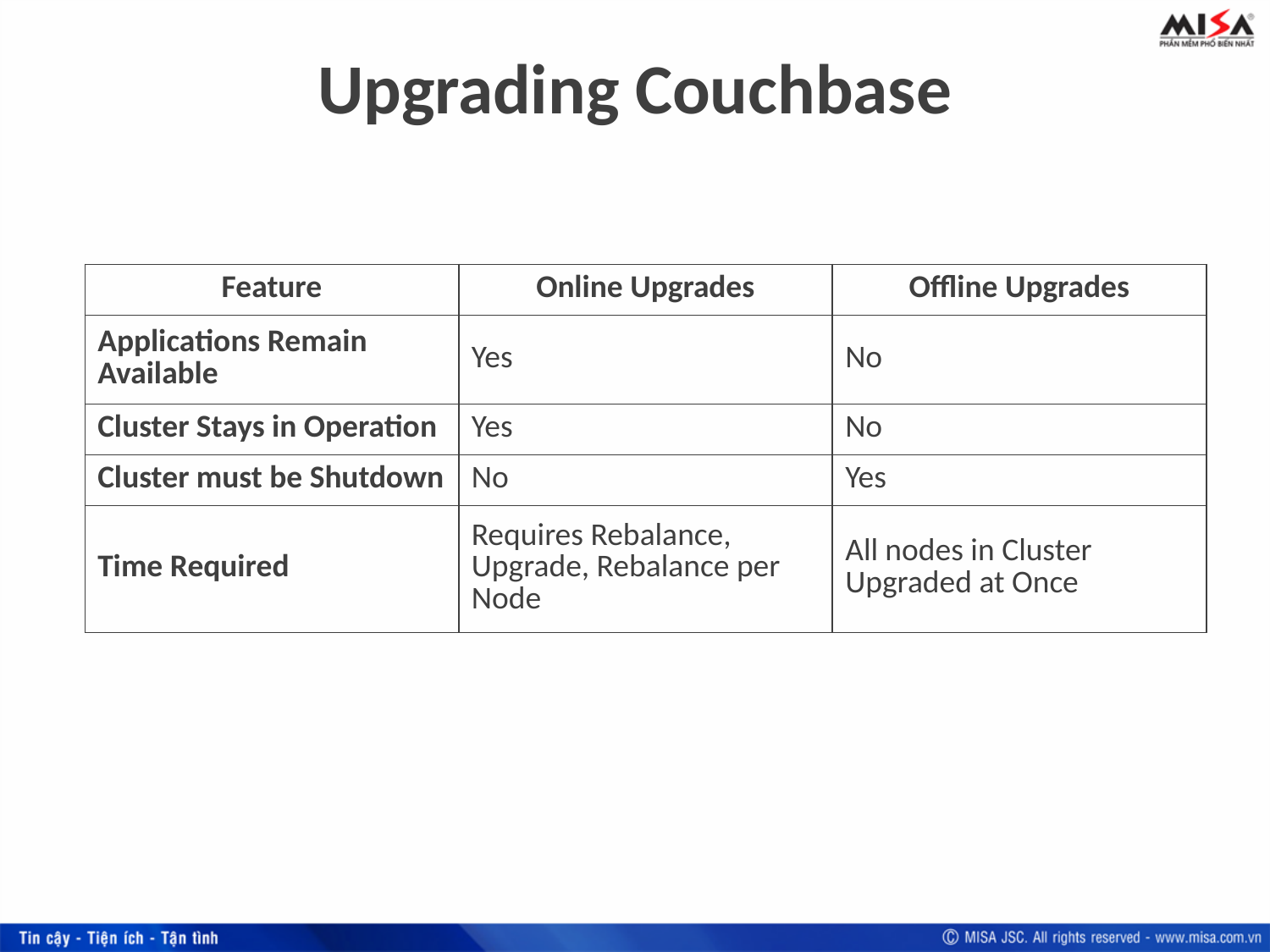

# Upgrading Couchbase
| Feature | Online Upgrades | Offline Upgrades |
| --- | --- | --- |
| Applications Remain Available | Yes | No |
| Cluster Stays in Operation | Yes | No |
| Cluster must be Shutdown | No | Yes |
| Time Required | Requires Rebalance, Upgrade, Rebalance per Node | All nodes in Cluster Upgraded at Once |